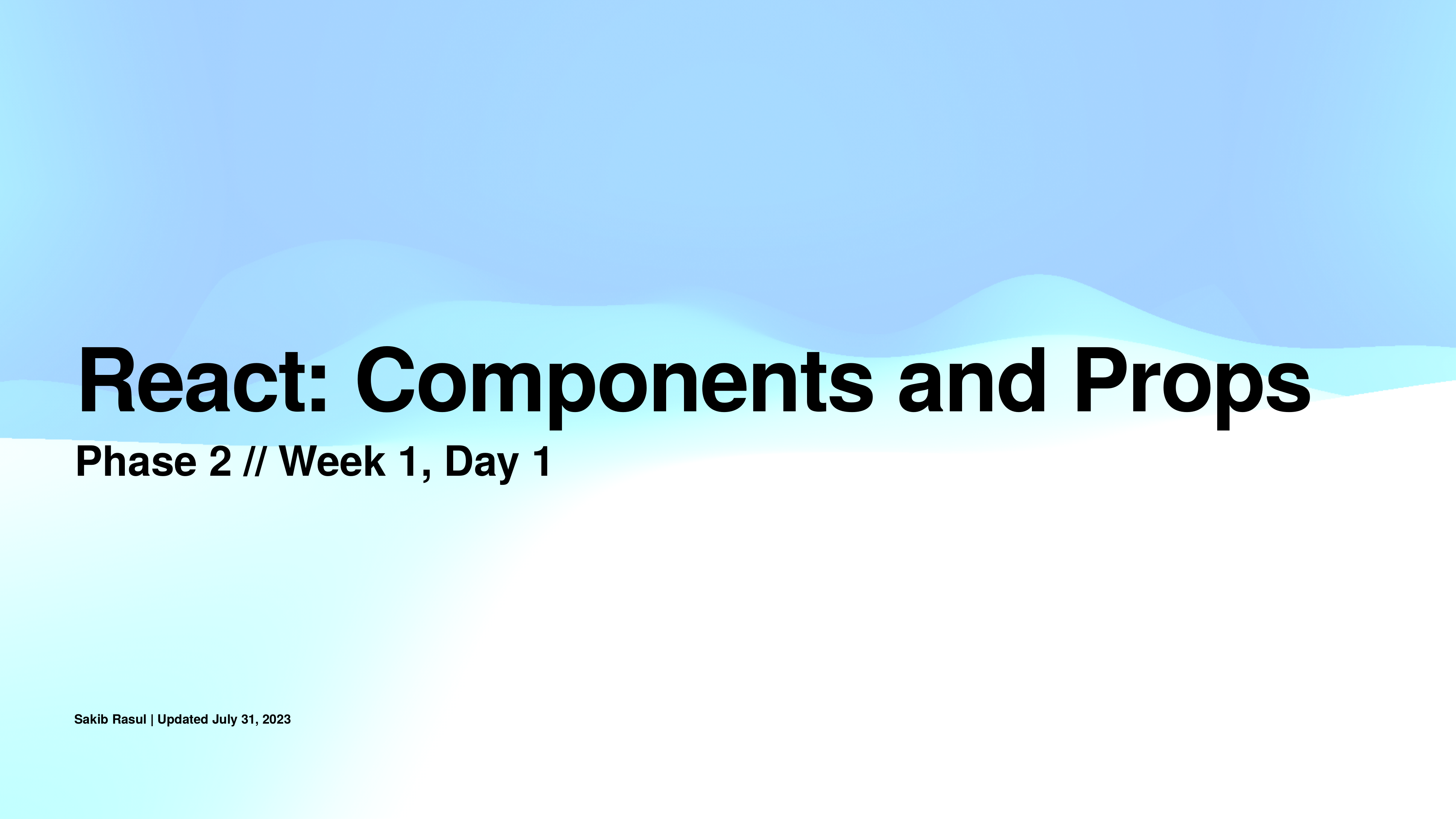

# React: Components and Props
Phase 2 // Week 1, Day 1
Sakib Rasul | Updated July 31, 2023